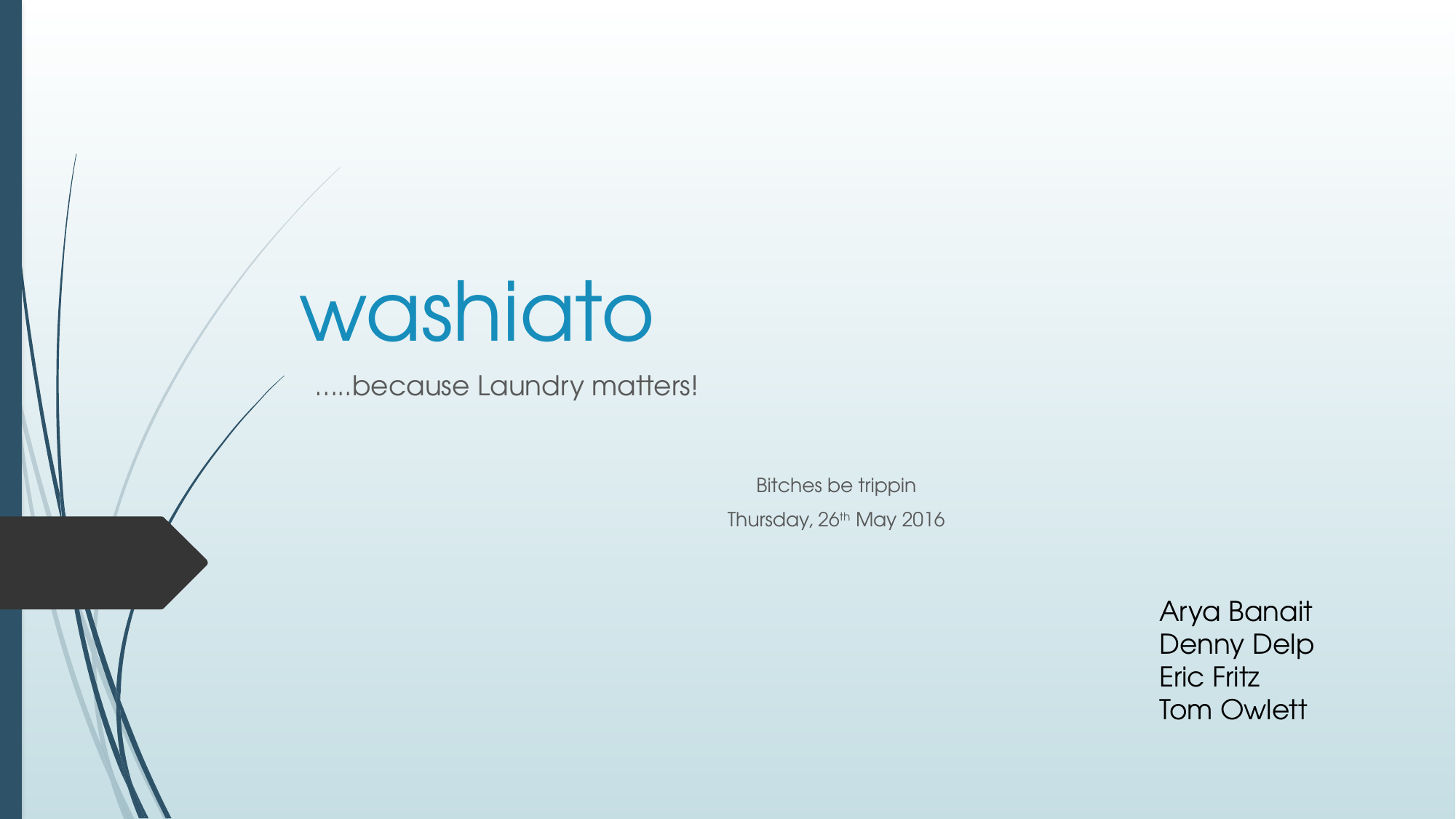

# washiato
…..because Laundry matters!
Bitches be trippin
Thursday, 26th May 2016
Arya Banait
Denny Delp
Eric Fritz
Tom Owlett